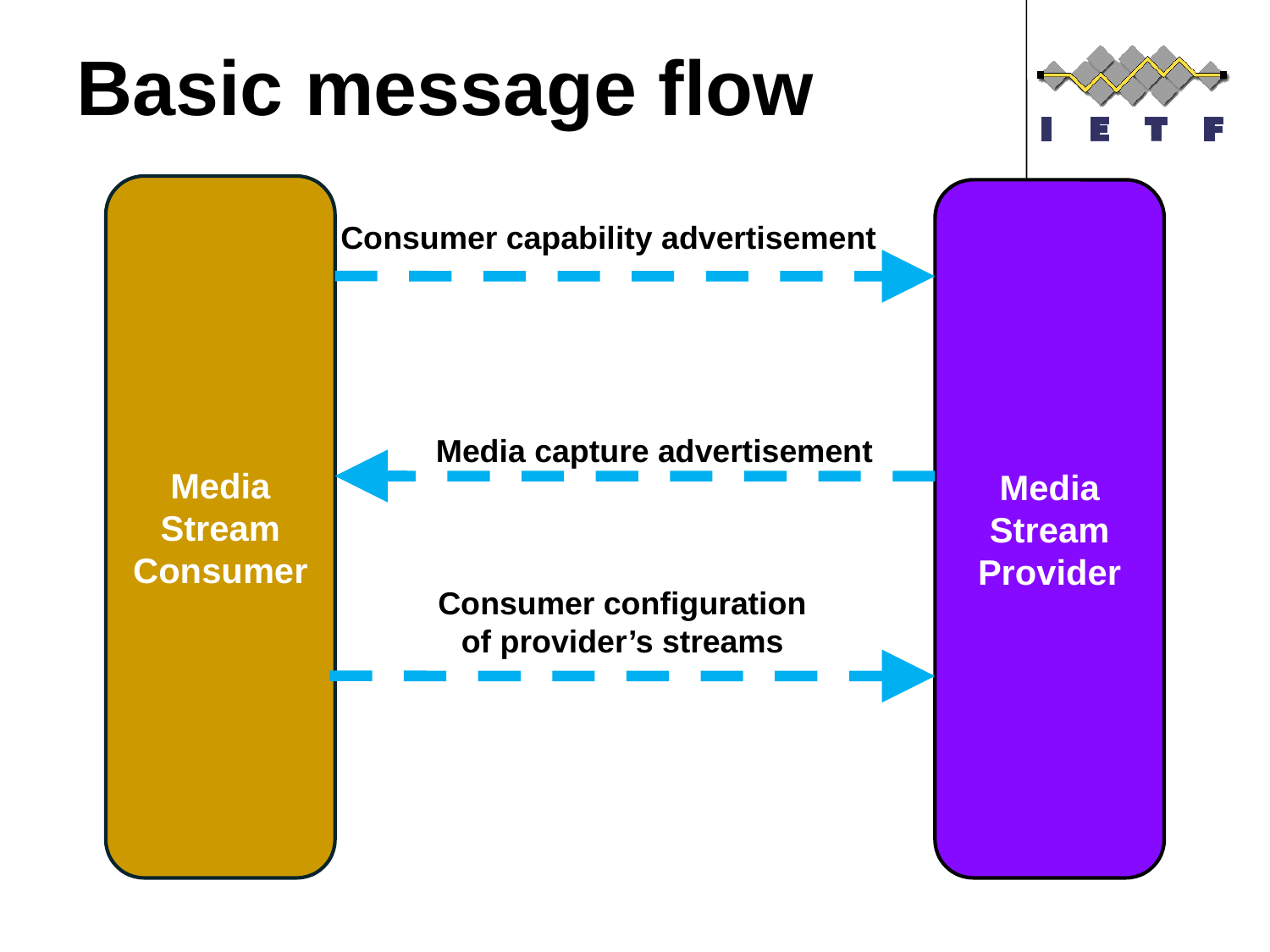

# Basic message flow
Media Stream Consumer
Media Stream Provider
Consumer capability advertisement
Media capture advertisement
Consumer configuration
of provider’s streams